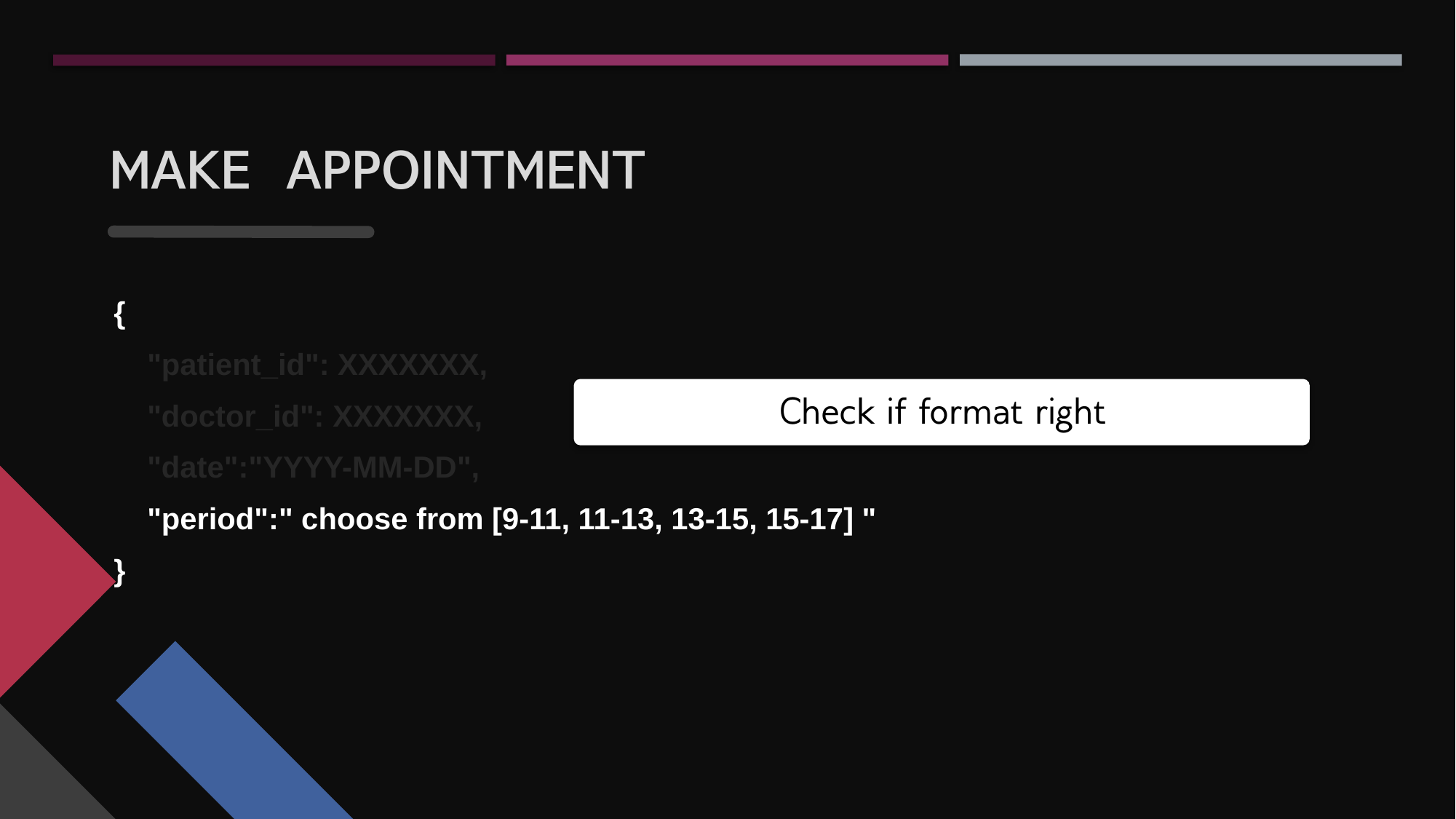

Make  appointment
{
    "patient_id": XXXXXXX,
    "doctor_id": XXXXXXX,
    "date":"YYYY-MM-DD",
    "period":" choose from [9-11, 11-13, 13-15, 15-17] "
}
Check if format right